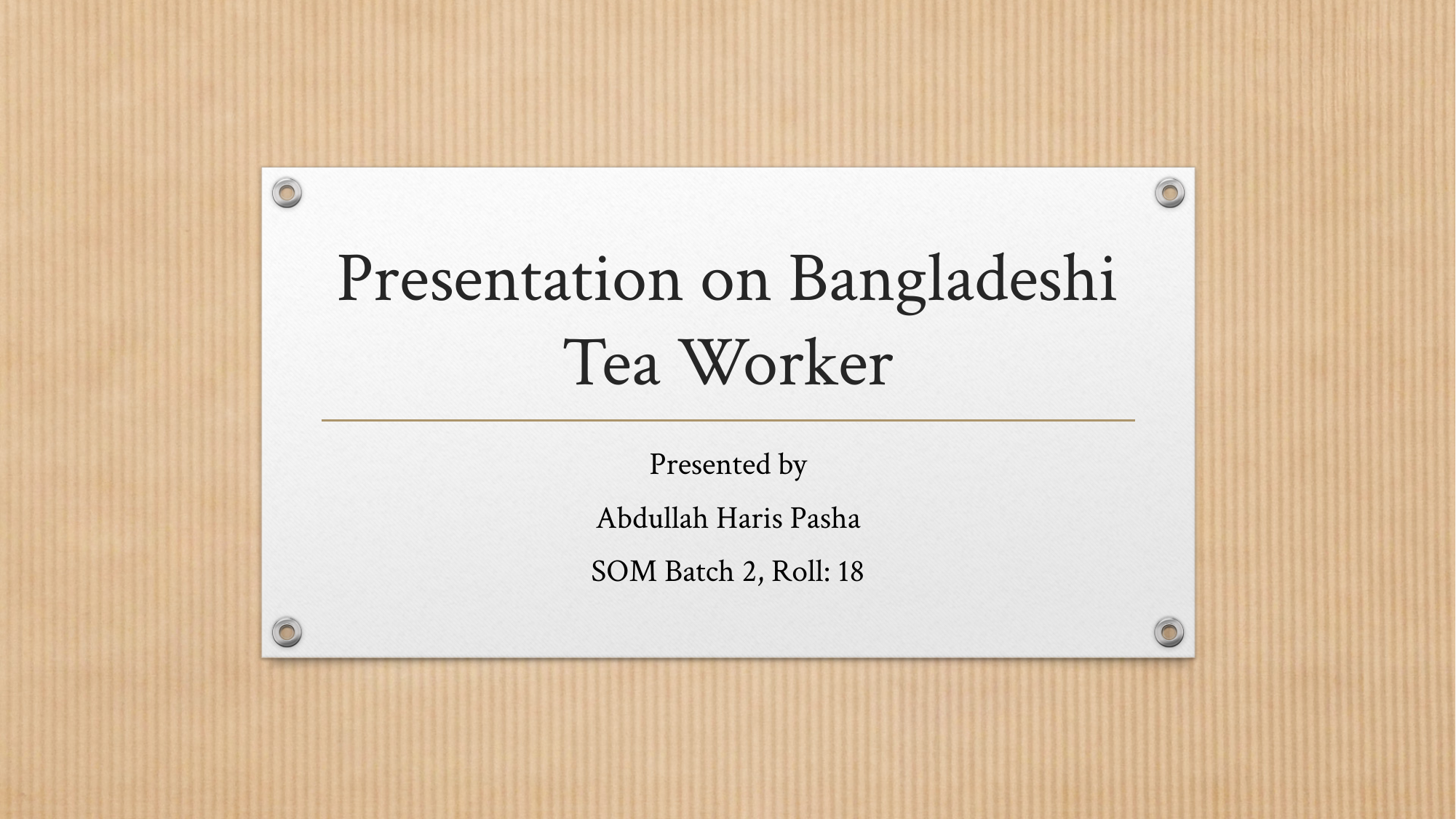

# Presentation on Bangladeshi Tea Worker
Presented by
Abdullah Haris Pasha
SOM Batch 2, Roll: 18